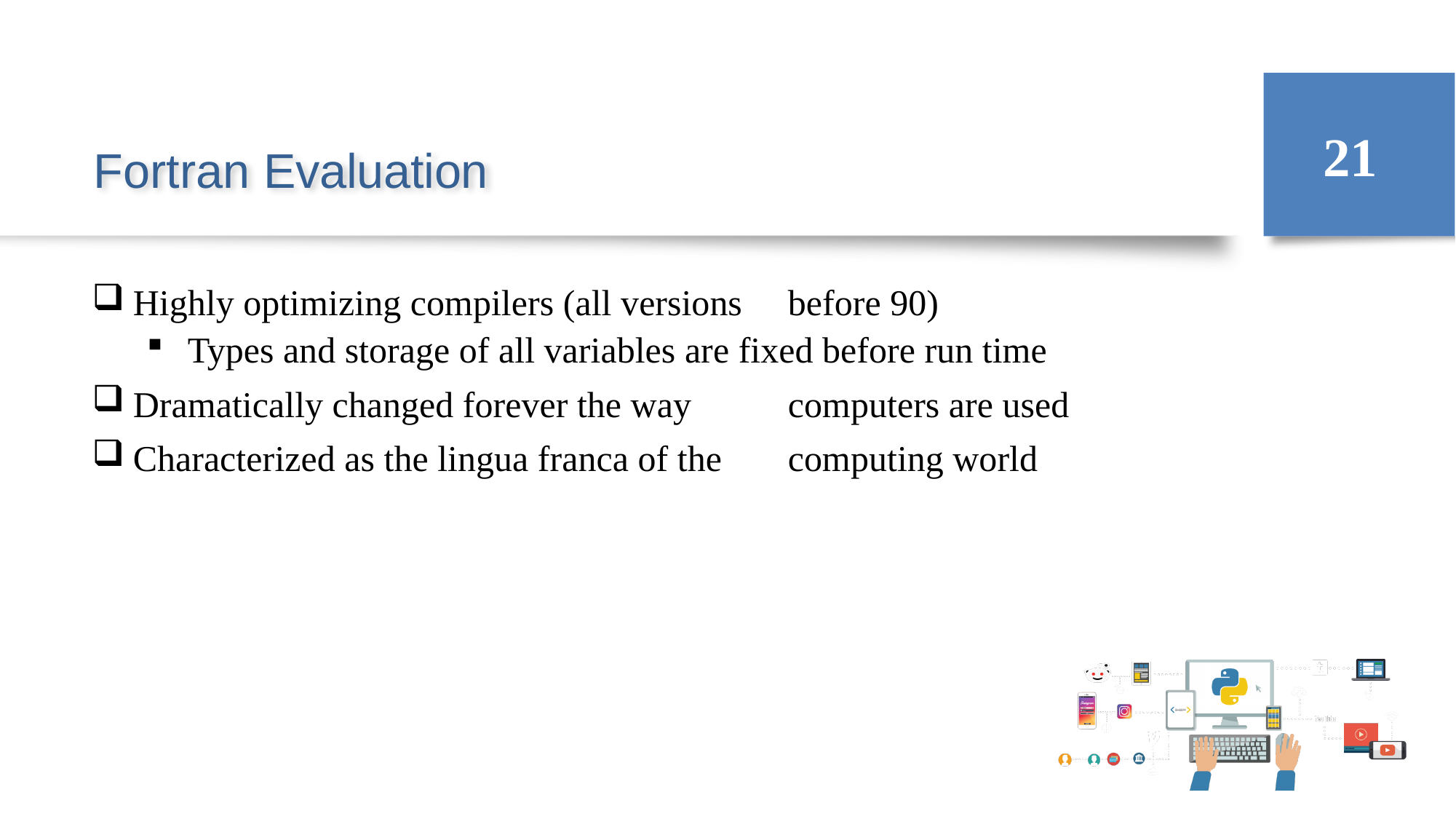

21
# Fortran Evaluation
Highly optimizing compilers (all versions 	before 90)
Types and storage of all variables are fixed before run time
Dramatically changed forever the way 	computers are used
Characterized as the lingua franca of the 	computing world